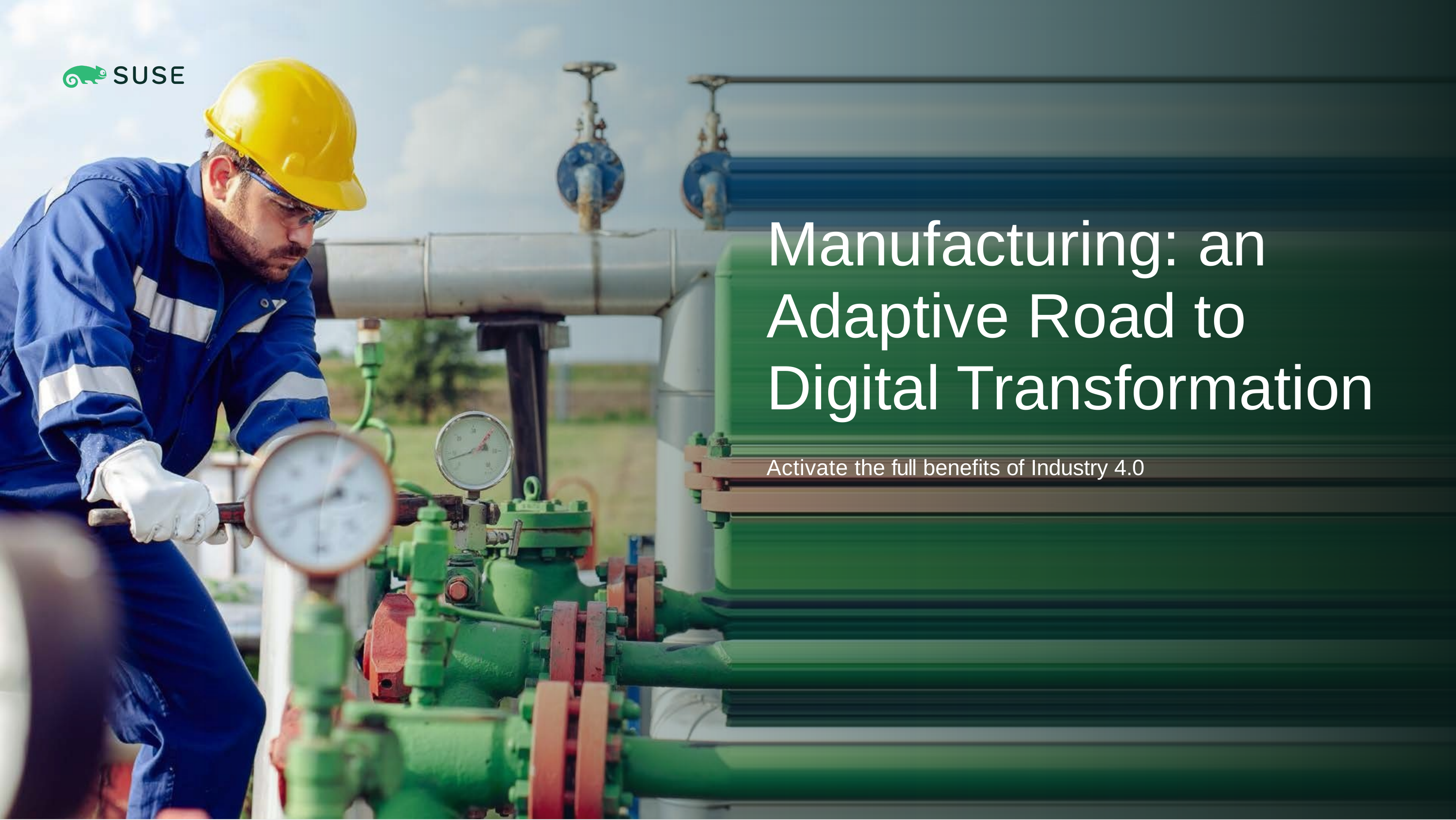

Manufacturing: an Adaptive Road to Digital Transformation
Activate the full benefits of Industry 4.0